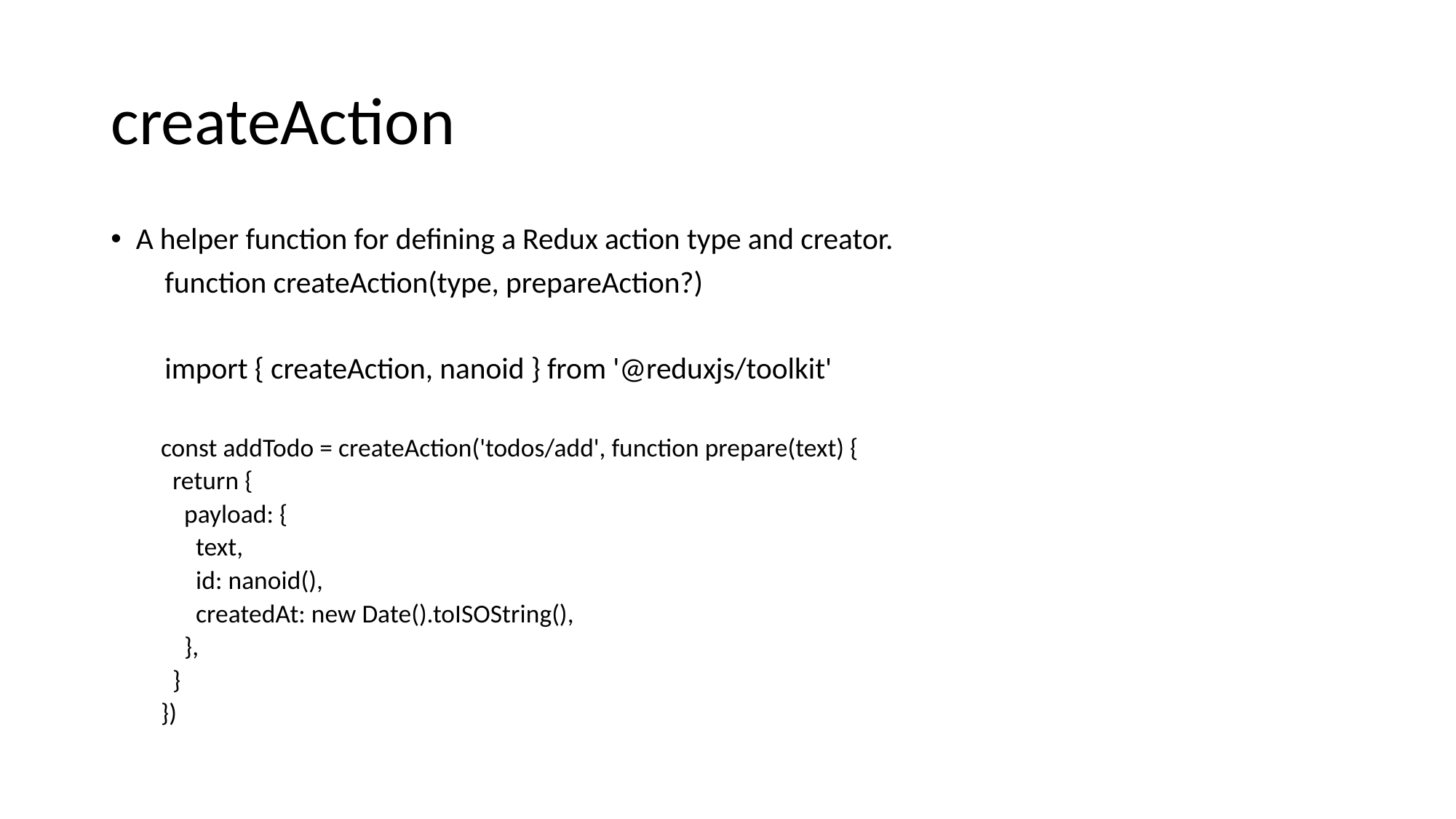

# createAction
A helper function for defining a Redux action type and creator.
        function createAction(type, prepareAction?)

        import { createAction, nanoid } from '@reduxjs/toolkit'

const addTodo = createAction('todos/add', function prepare(text) {
  return {
    payload: {
      text,
      id: nanoid(),
      createdAt: new Date().toISOString(),
    },
  }
})